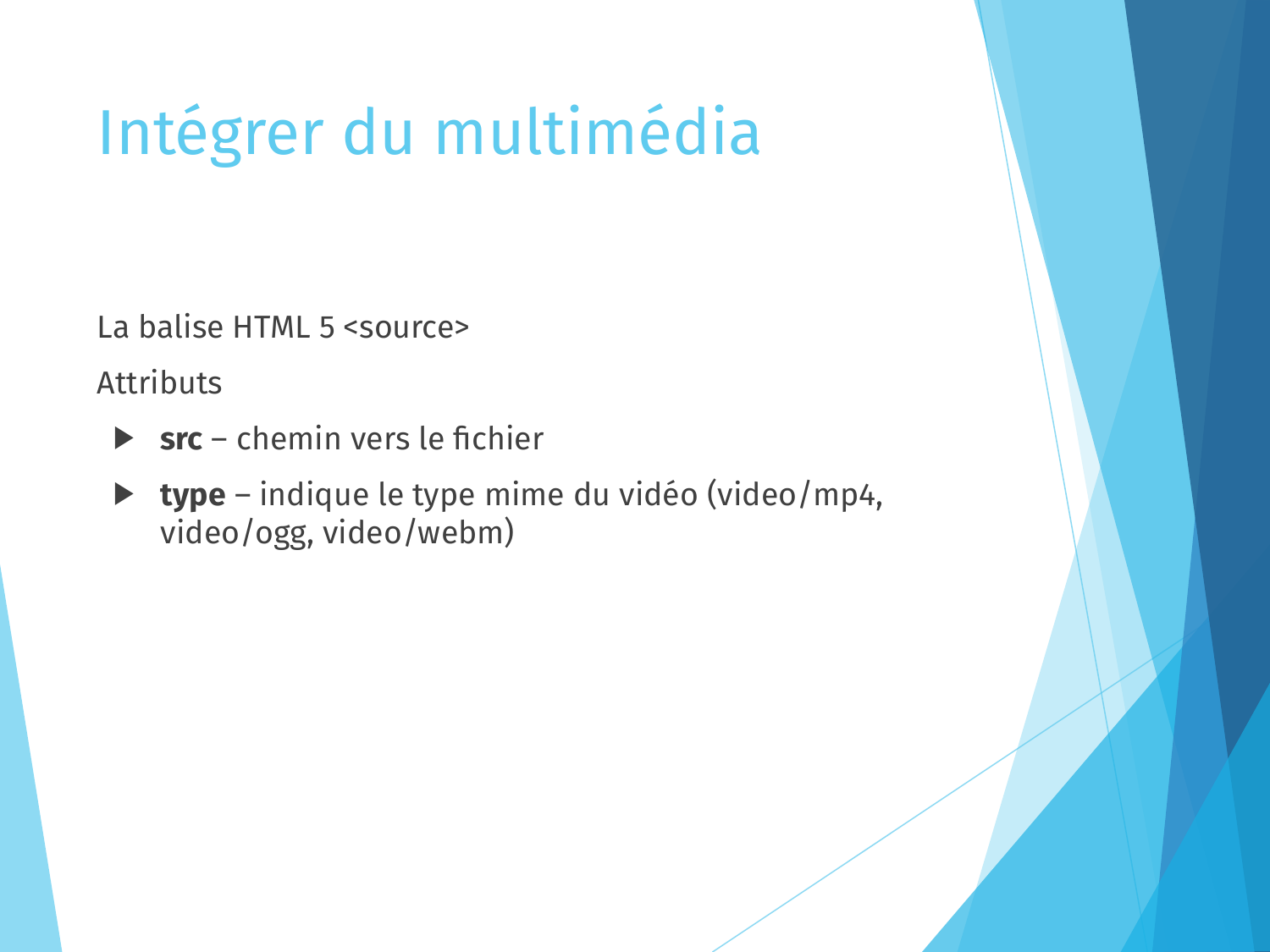

# Intégrer du multimédia
La balise HTML 5 <source>
Attributs
src – chemin vers le fichier
type – indique le type mime du vidéo (video/mp4, video/ogg, video/webm)